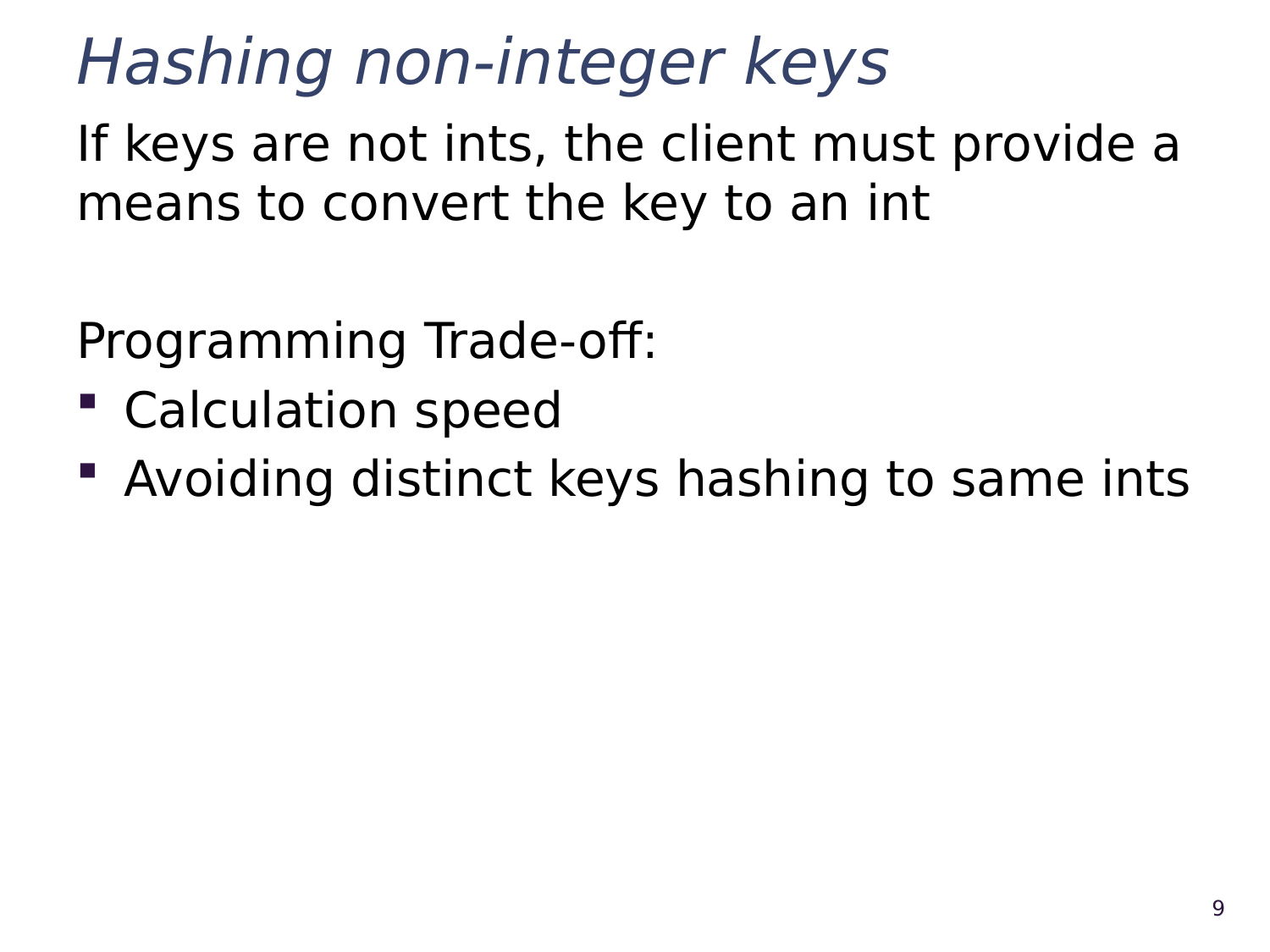

# Hashing non-integer keys
If keys are not ints, the client must provide a means to convert the key to an int

Programming Trade-off:
Calculation speed
Avoiding distinct keys hashing to same ints

9